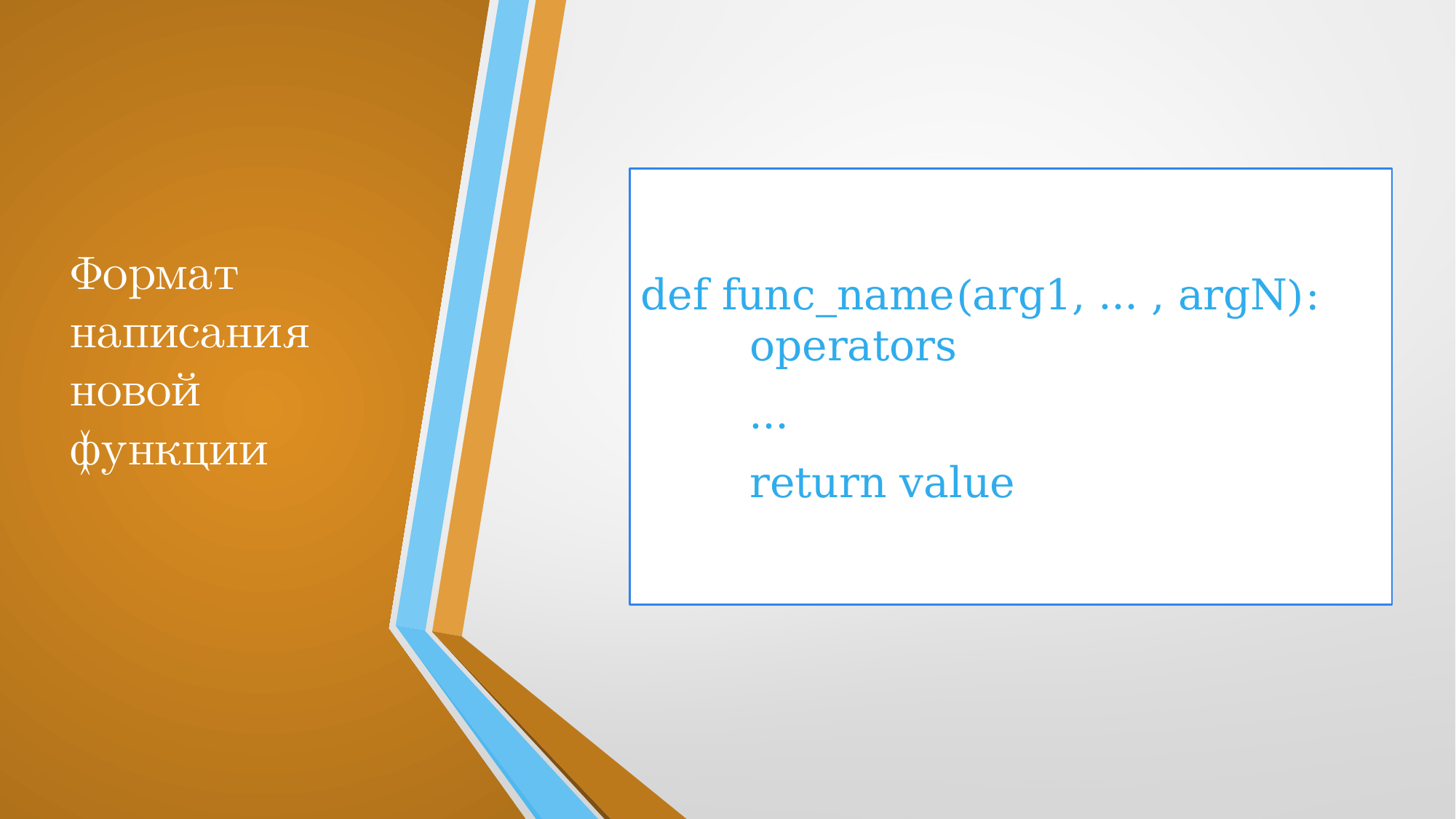

# Формат написания новой функции
def func_name(arg1, … , argN):
	operators
	…
	return value